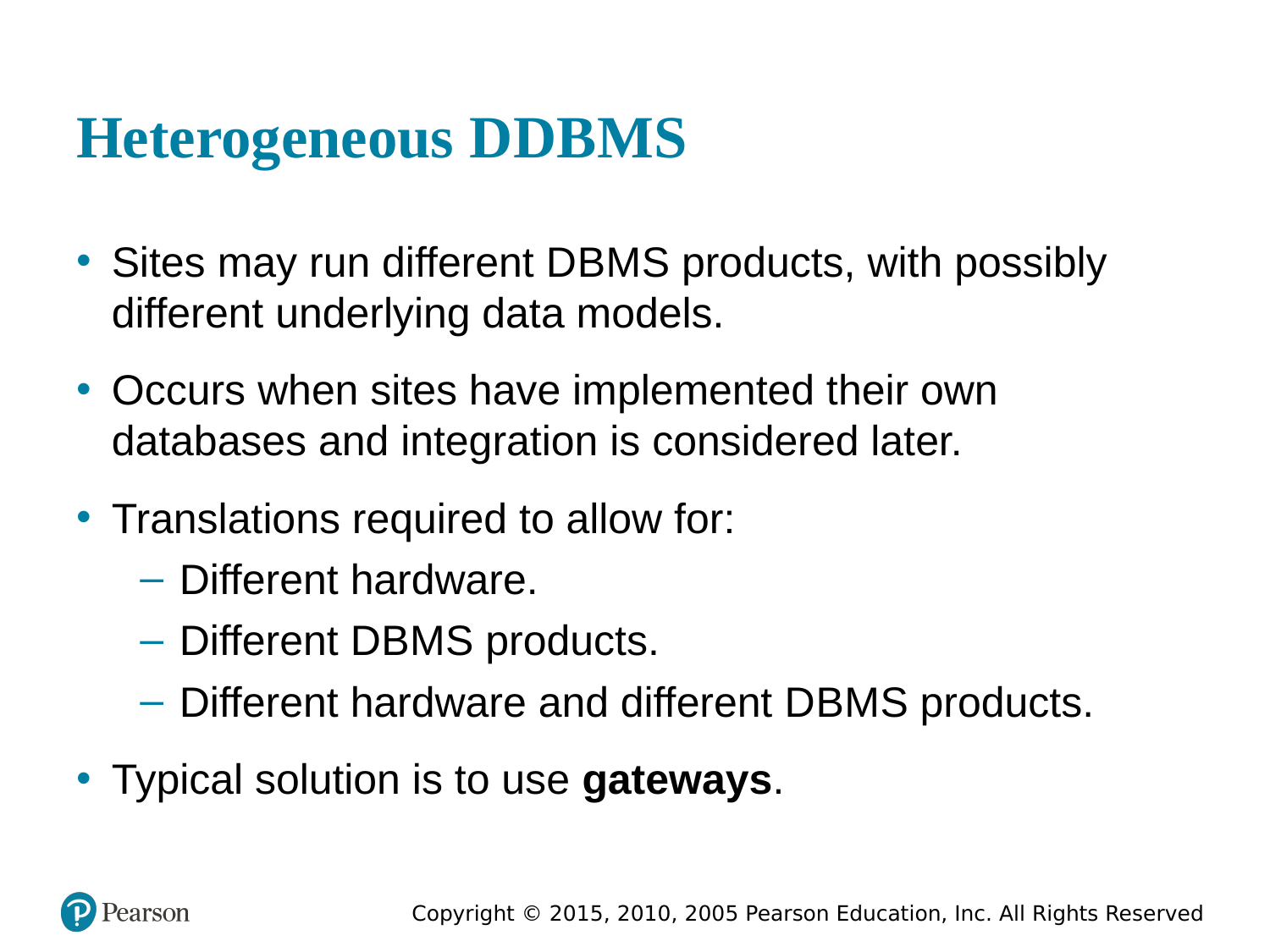

# Heterogeneous D D B M S
Sites may run different D B M S products, with possibly different underlying data models.
Occurs when sites have implemented their own databases and integration is considered later.
Translations required to allow for:
Different hardware.
Different D B M S products.
Different hardware and different D B M S products.
Typical solution is to use gateways.